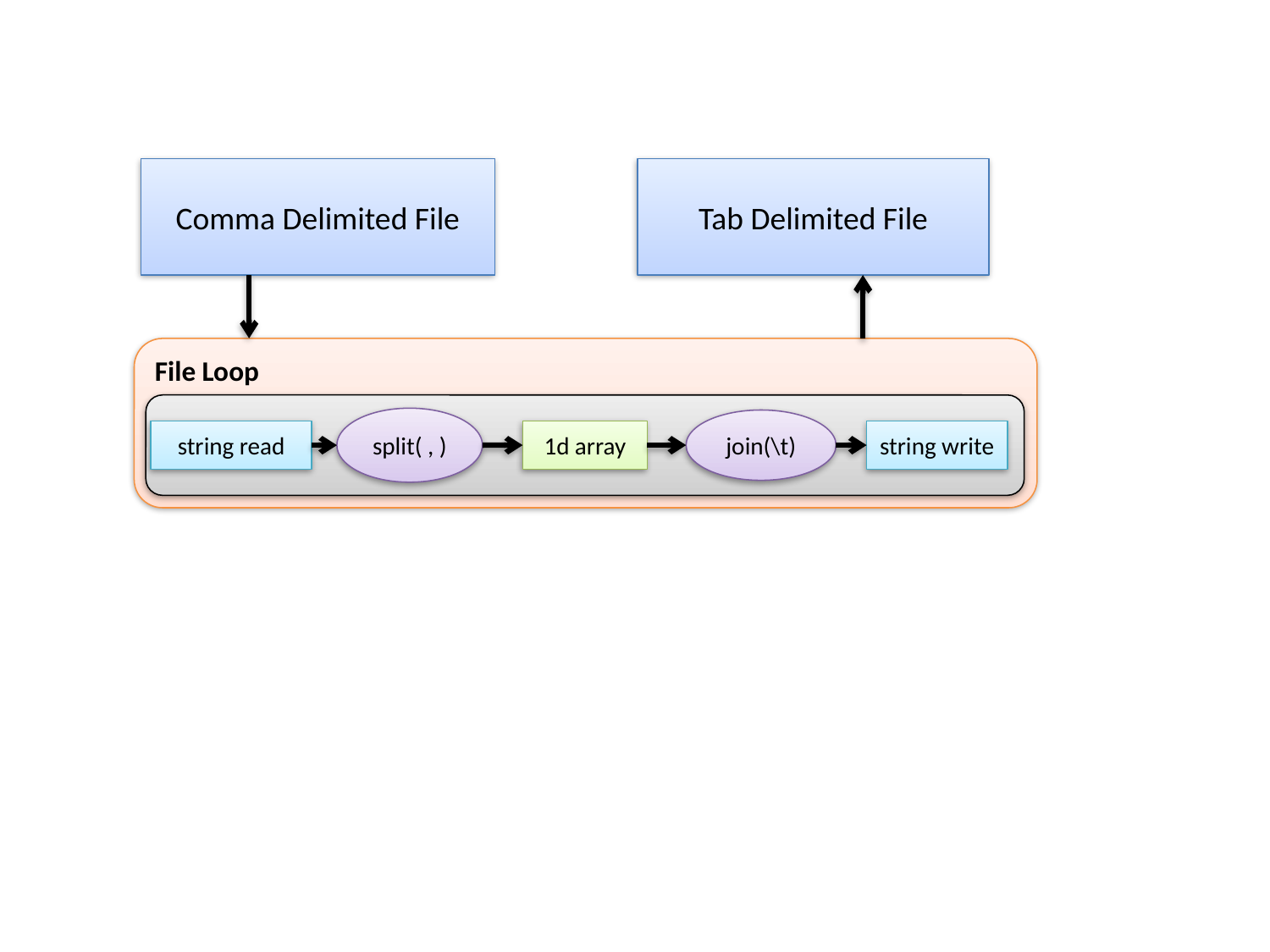

Comma Delimited File
Tab Delimited File
File Loop

split( , )
join(\t)
string read
1d array
string write